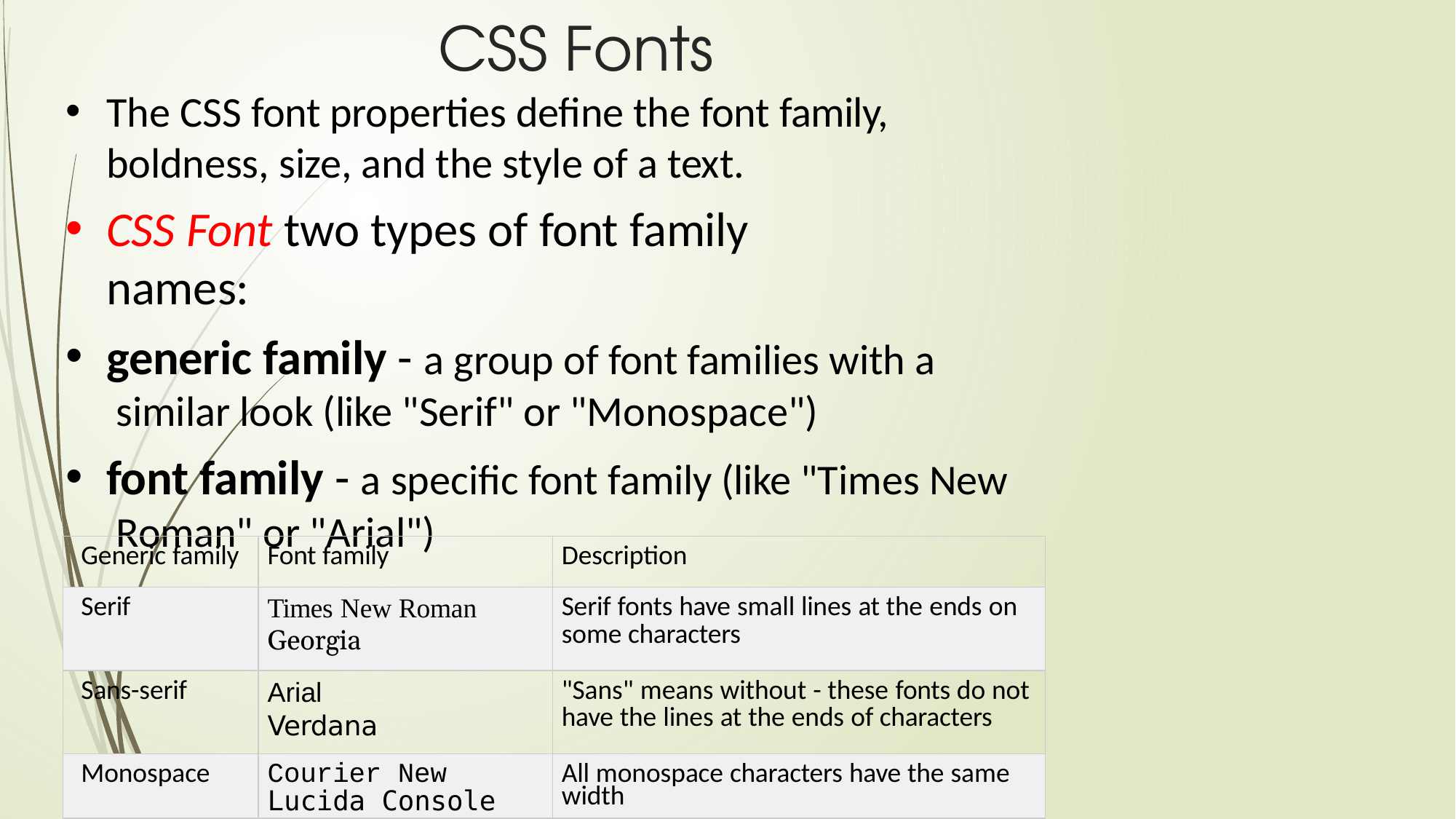

# CSS Fonts
The CSS font properties define the font family,  boldness, size, and the style of a text.
CSS Font two types of font family names:
generic family - a group of font families with a  similar look (like "Serif" or "Monospace")
font family - a specific font family (like "Times New  Roman" or "Arial")
| Generic family | Font family | Description |
| --- | --- | --- |
| Serif | Times New Roman Georgia | Serif fonts have small lines at the ends on some characters |
| Sans-serif | Arial Verdana | "Sans" means without - these fonts do not have the lines at the ends of characters |
| Monospace | Courier New Lucida Console | All monospace characters have the same width |
|  |  |  |